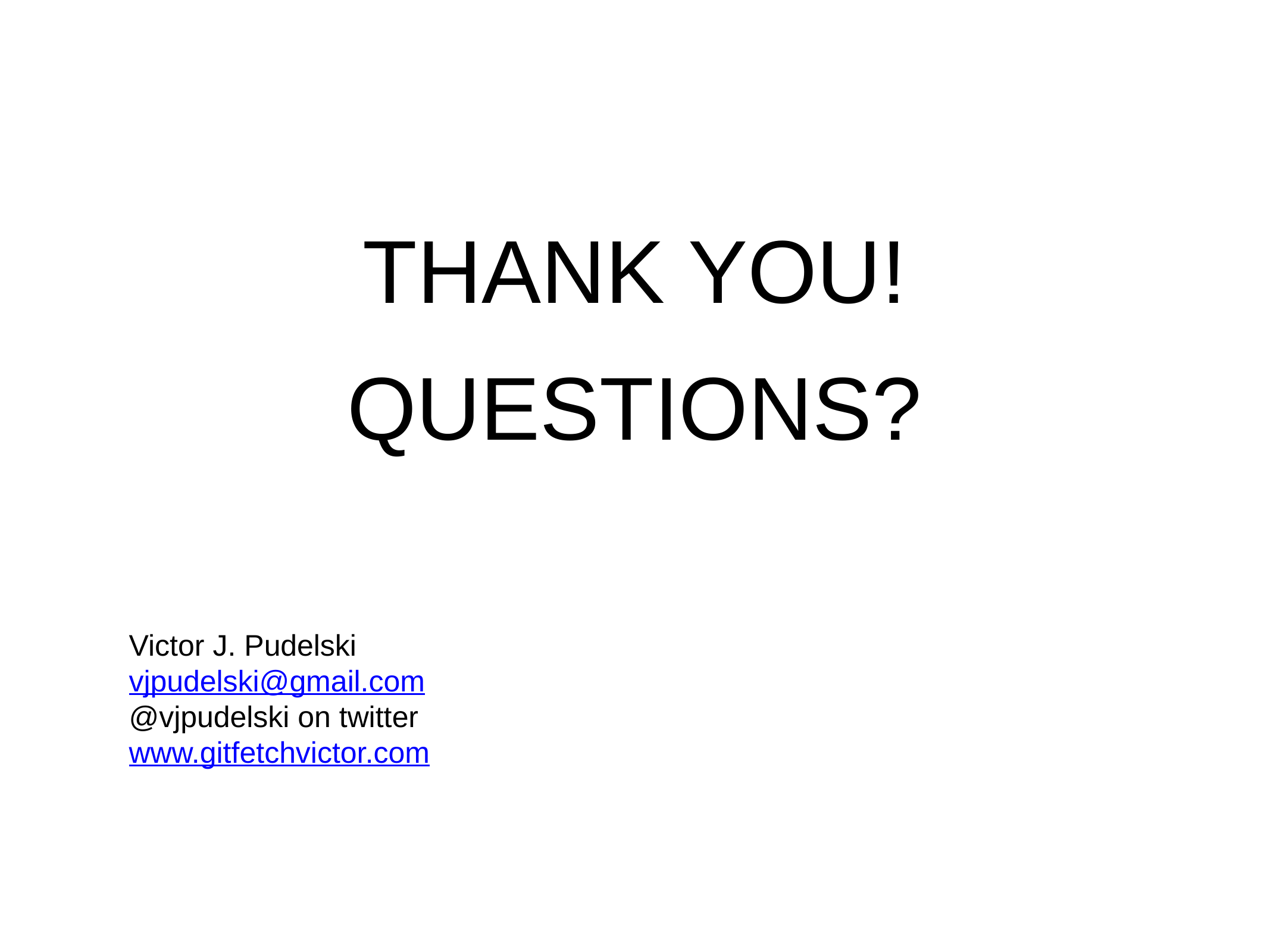

THANK YOU!
QUESTIONS?
Victor J. Pudelski
vjpudelski@gmail.com
@vjpudelski on twitter
www.gitfetchvictor.com